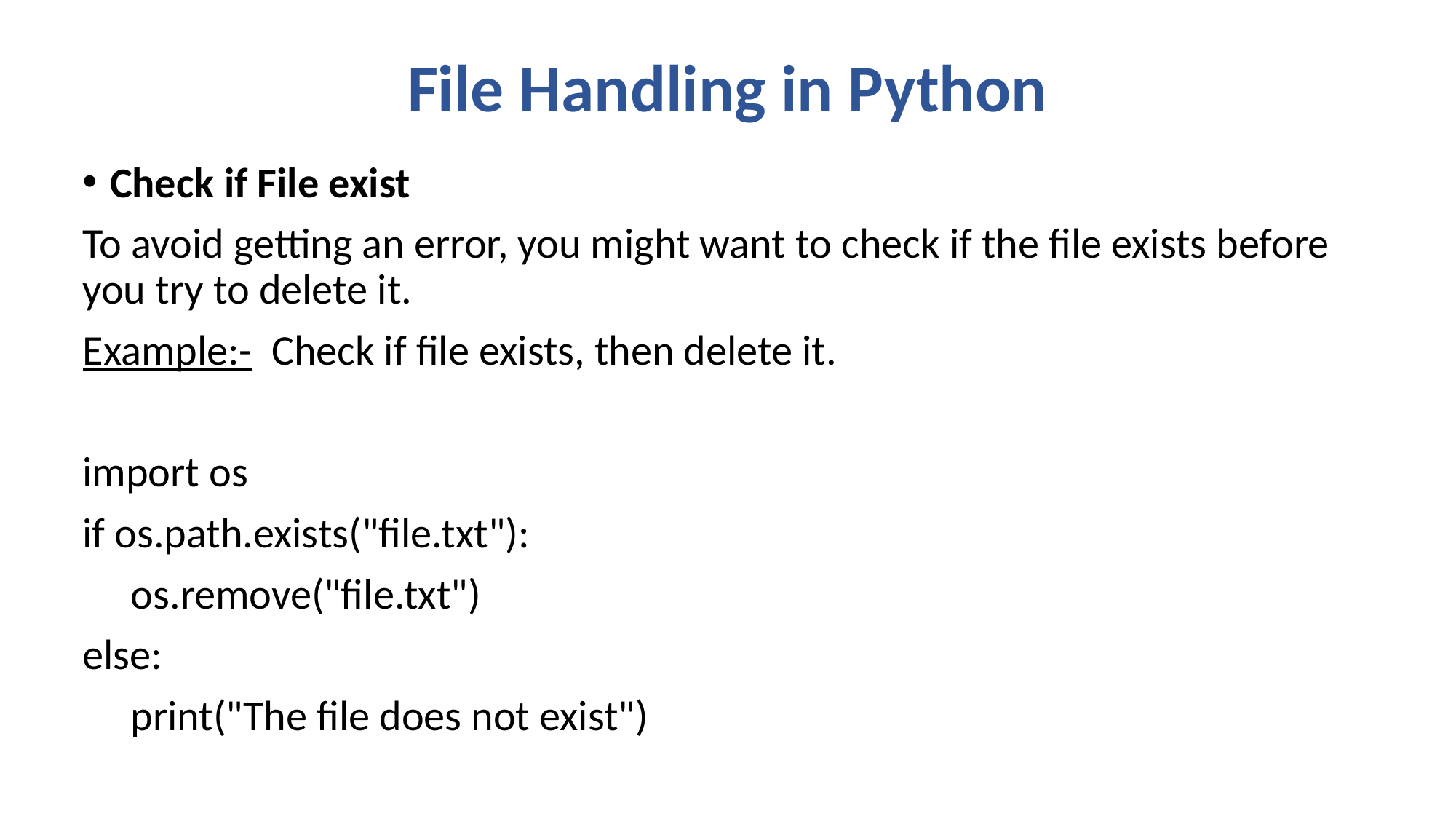

# File Handling in Python
Check if File exist
To avoid getting an error, you might want to check if the file exists before you try to delete it.
Example:-  Check if file exists, then delete it.

import os
if os.path.exists("file.txt"):
     os.remove("file.txt")
else:
     print("The file does not exist")